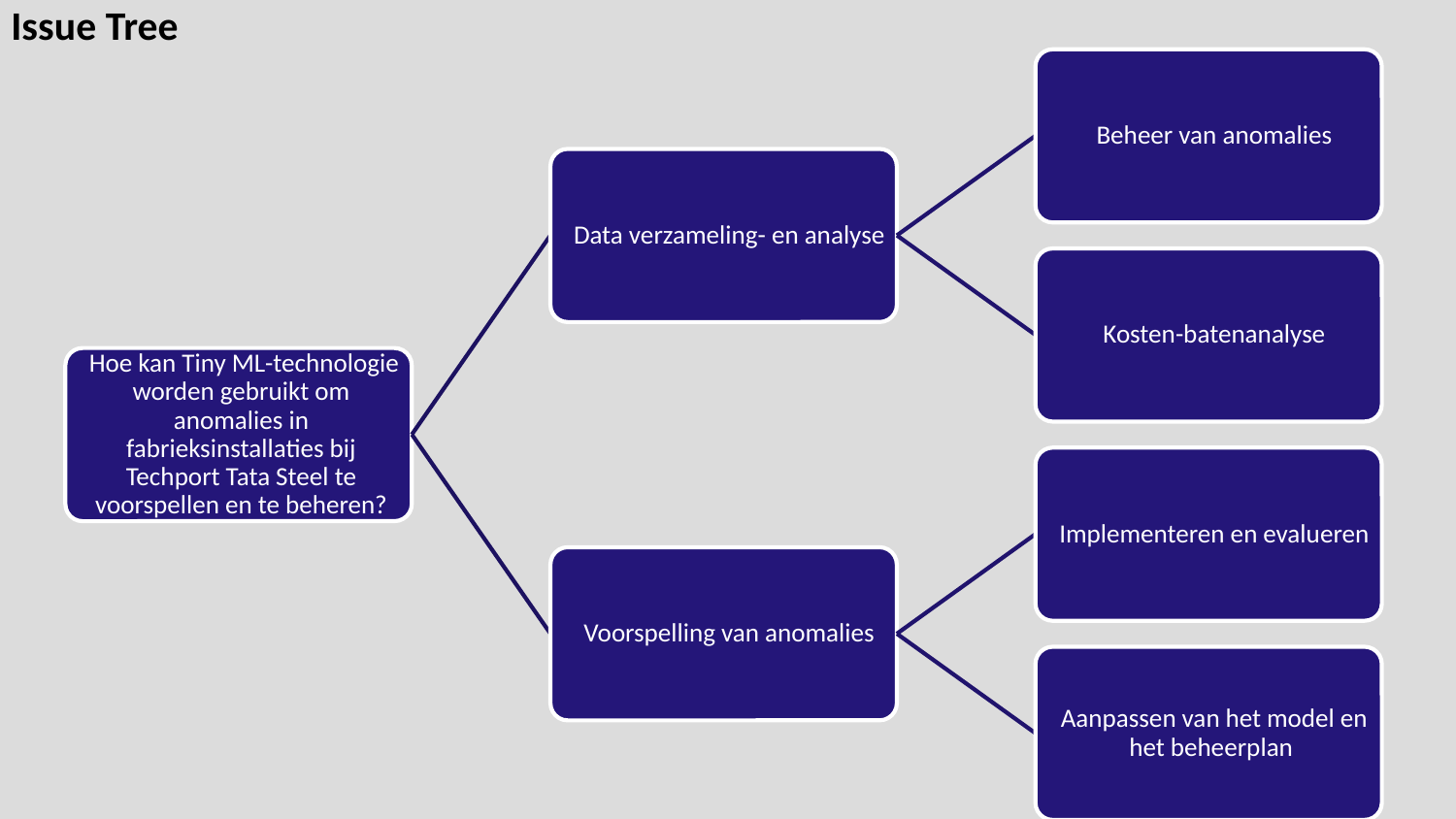

Issue Tree

 Hoe kan Tiny ML-technologie worden gebruikt om anomalies in fabrieksinstallaties bij Techport Tata Steel te voorspellen en te beheren?

 Data verzameling- en analyse

 Beheer van anomalies

 Kosten-batenanalyse

 Voorspelling van anomalies

 Implementeren en evalueren

 Aanpassen van het model en het beheerplan
4
Business Analytics 1. PvA